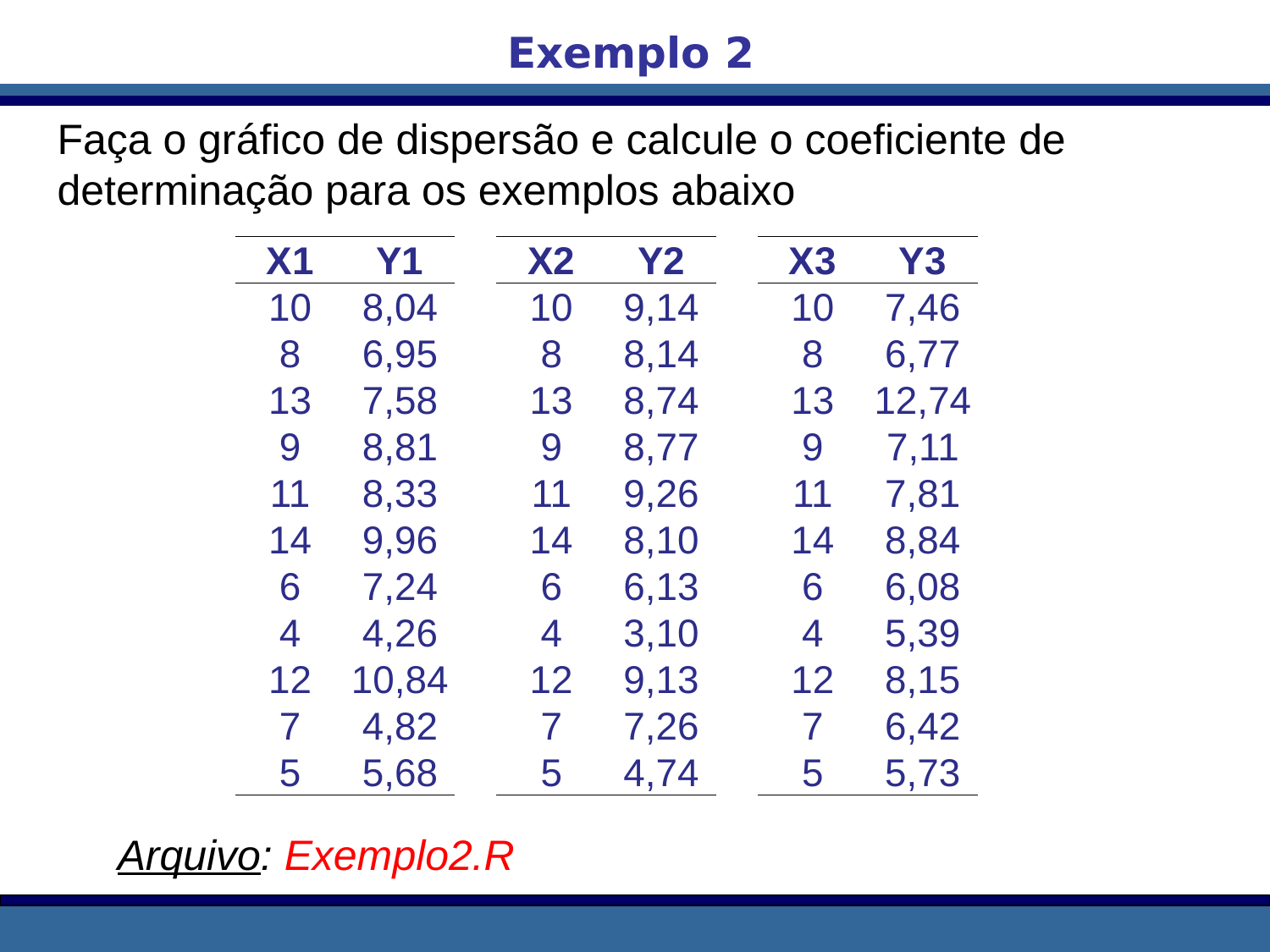

Exemplo 2
Faça o gráfico de dispersão e calcule o coeficiente de determinação para os exemplos abaixo
| X1 | Y1 |  | X2 | Y2 |  | X3 | Y3 |
| --- | --- | --- | --- | --- | --- | --- | --- |
| 10 | 8,04 |  | 10 | 9,14 |  | 10 | 7,46 |
| 8 | 6,95 |  | 8 | 8,14 |  | 8 | 6,77 |
| 13 | 7,58 |  | 13 | 8,74 |  | 13 | 12,74 |
| 9 | 8,81 |  | 9 | 8,77 |  | 9 | 7,11 |
| 11 | 8,33 |  | 11 | 9,26 |  | 11 | 7,81 |
| 14 | 9,96 |  | 14 | 8,10 |  | 14 | 8,84 |
| 6 | 7,24 |  | 6 | 6,13 |  | 6 | 6,08 |
| 4 | 4,26 |  | 4 | 3,10 |  | 4 | 5,39 |
| 12 | 10,84 |  | 12 | 9,13 |  | 12 | 8,15 |
| 7 | 4,82 |  | 7 | 7,26 |  | 7 | 6,42 |
| 5 | 5,68 |  | 5 | 4,74 |  | 5 | 5,73 |
Arquivo: Exemplo2.R